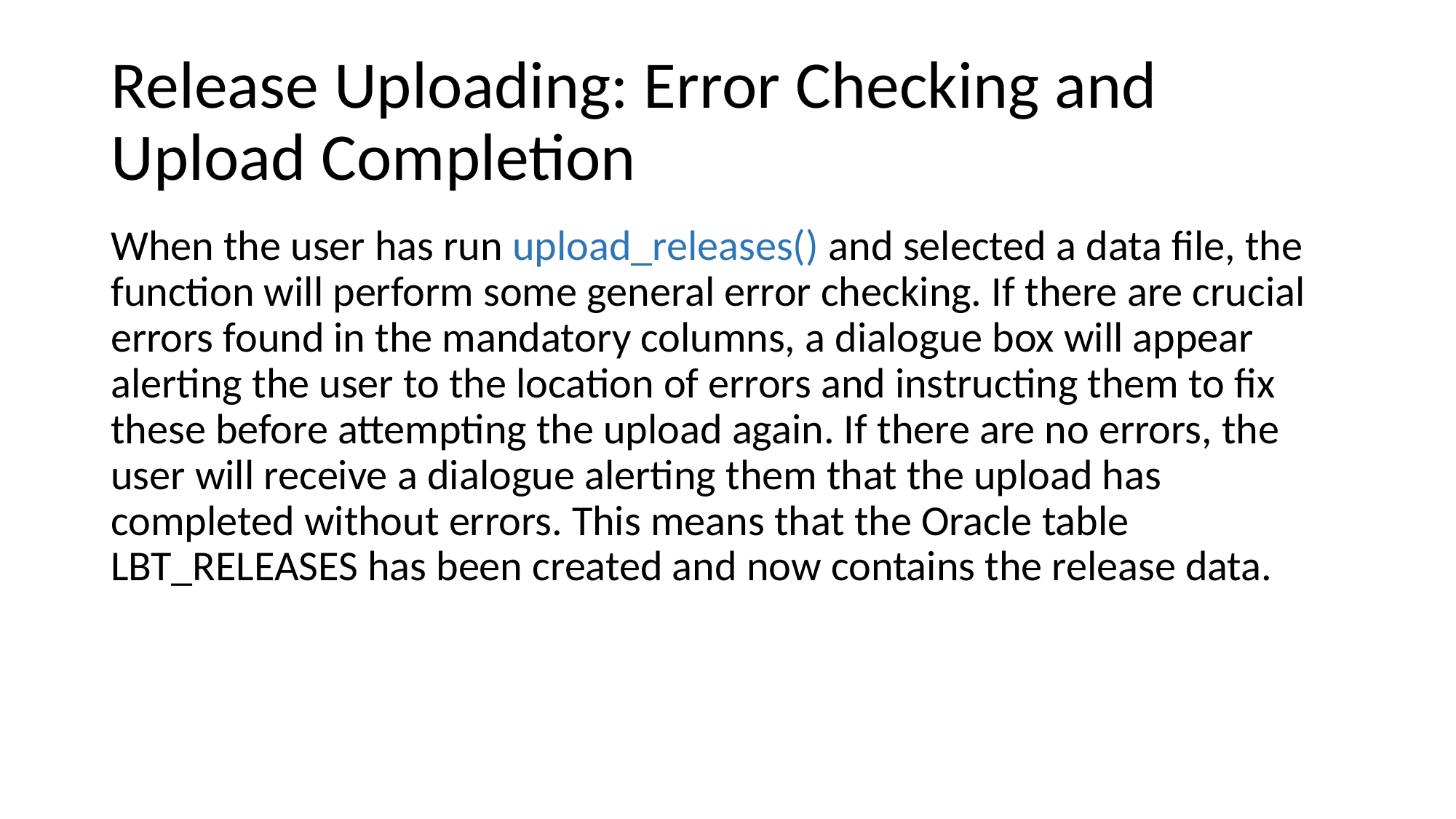

# Release Uploading: Error Checking and Upload Completion
When the user has run upload_releases() and selected a data file, the function will perform some general error checking. If there are crucial errors found in the mandatory columns, a dialogue box will appear alerting the user to the location of errors and instructing them to fix these before attempting the upload again. If there are no errors, the user will receive a dialogue alerting them that the upload has completed without errors. This means that the Oracle table LBT_RELEASES has been created and now contains the release data.